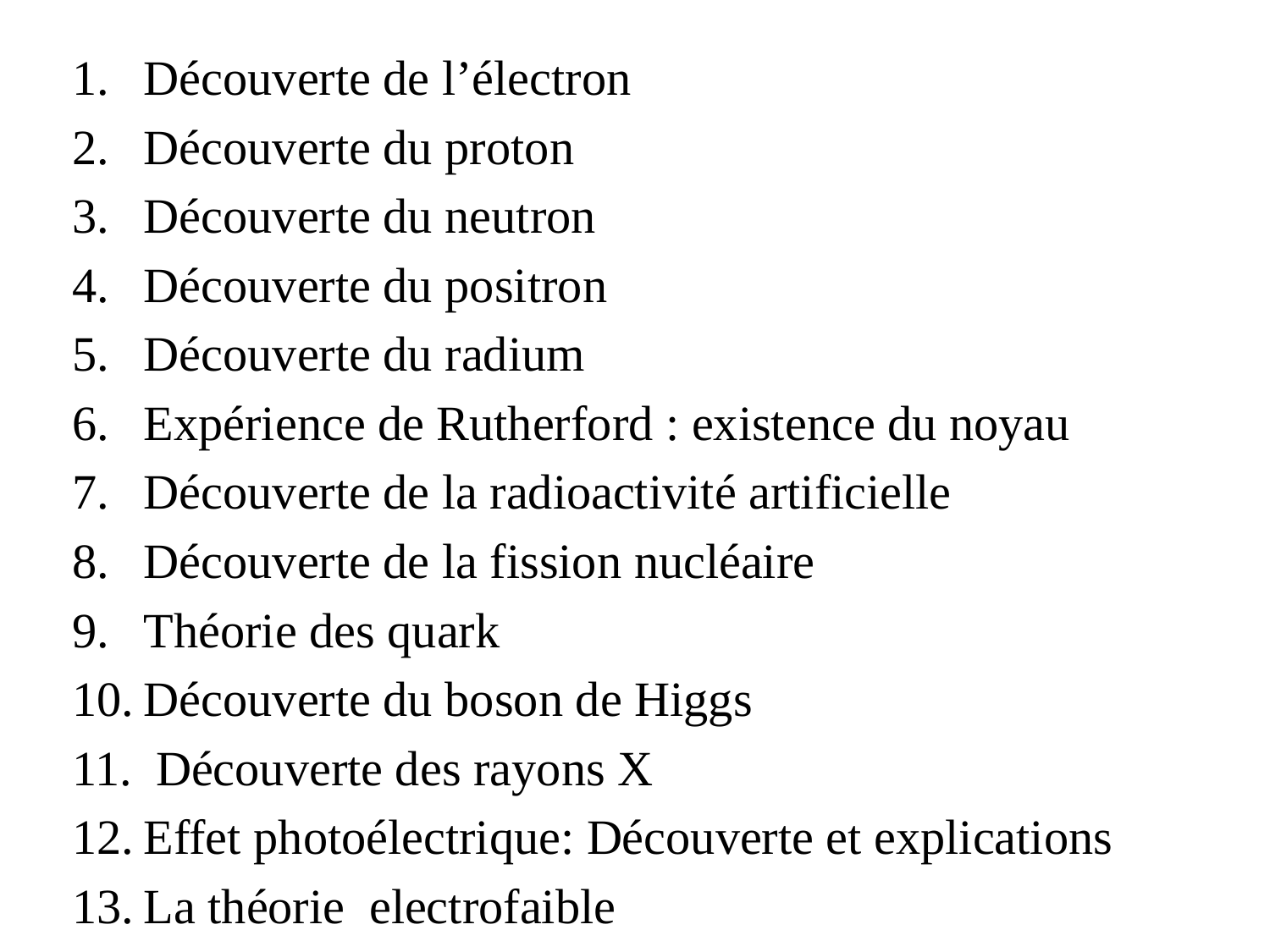

Découverte de l’électron
Découverte du proton
Découverte du neutron
Découverte du positron
Découverte du radium
Expérience de Rutherford : existence du noyau
Découverte de la radioactivité artificielle
Découverte de la fission nucléaire
Théorie des quark
Découverte du boson de Higgs
 Découverte des rayons X
Effet photoélectrique: Découverte et explications
La théorie  electrofaible